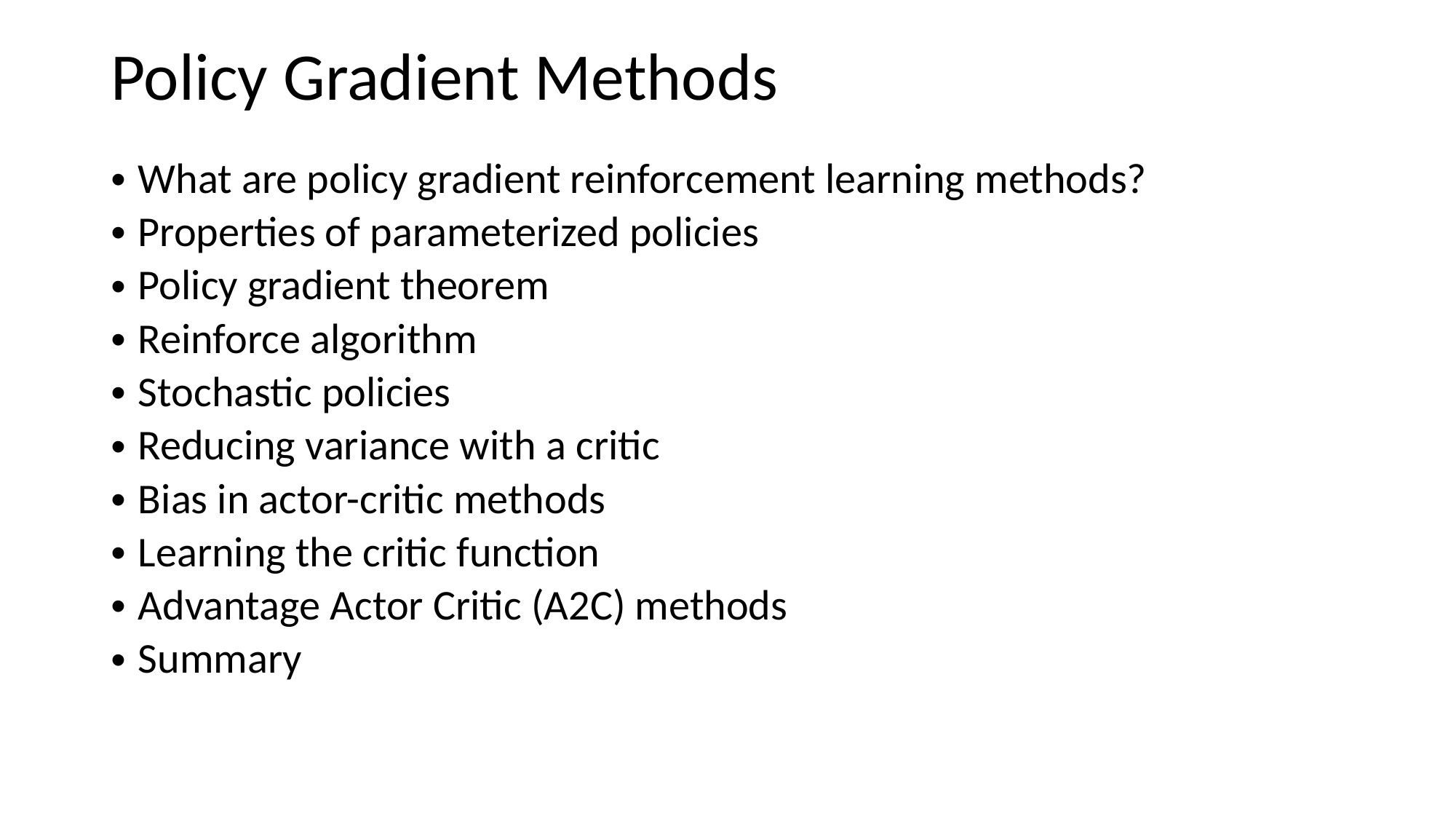

# Policy Gradient Methods
What are policy gradient reinforcement learning methods?
Properties of parameterized policies
Policy gradient theorem
Reinforce algorithm
Stochastic policies
Reducing variance with a critic
Bias in actor-critic methods
Learning the critic function
Advantage Actor Critic (A2C) methods
Summary